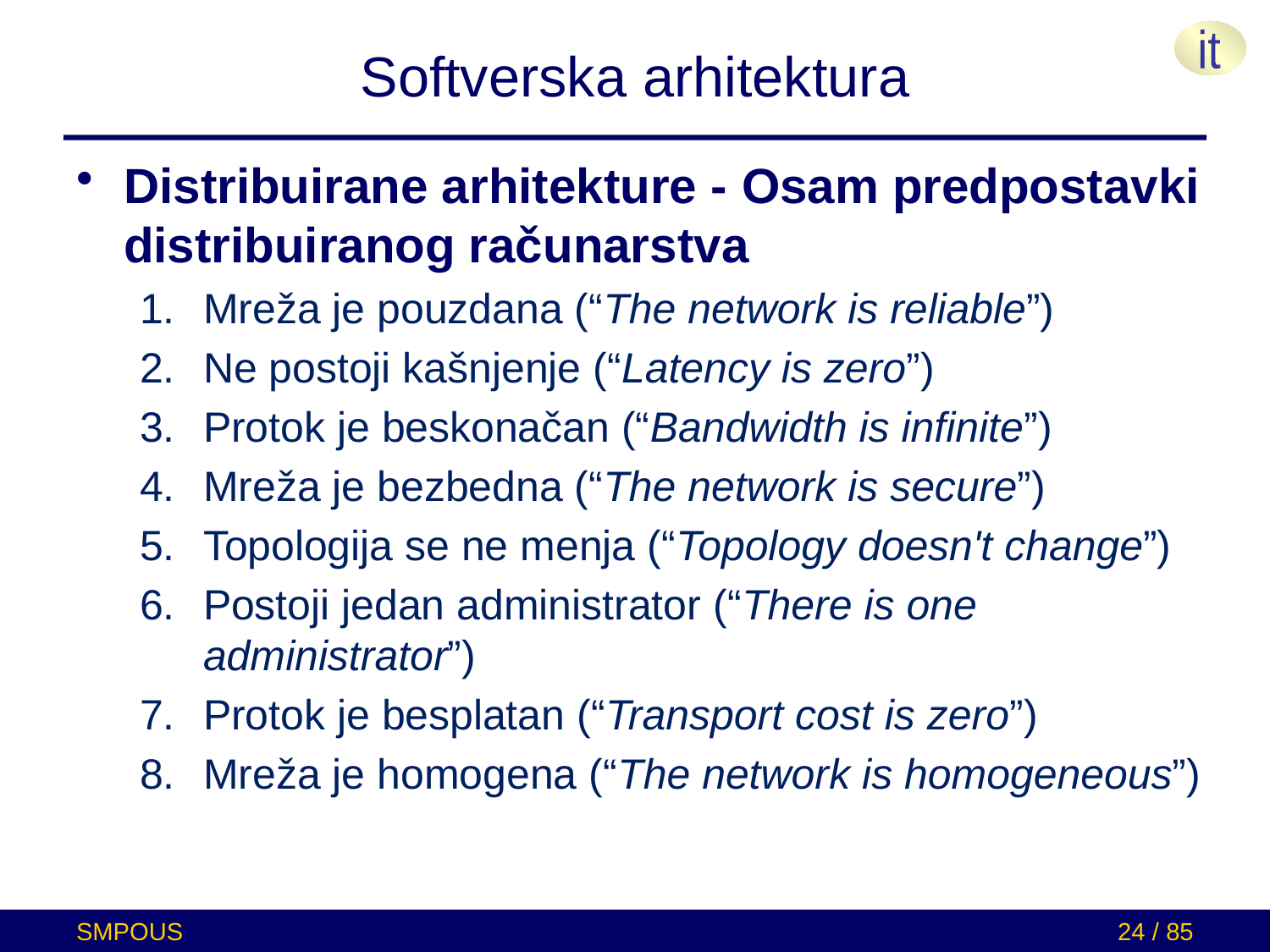

# Softverska arhitektura
Distribuirane arhitekture - Osam predpostavki distribuiranog računarstva
Mreža je pouzdana (“The network is reliable”)
Ne postoji kašnjenje (“Latency is zero”)
Protok je beskonačan (“Bandwidth is infinite”)
Mreža je bezbedna (“The network is secure”)
Topologija se ne menja (“Topology doesn't change”)
Postoji jedan administrator (“There is one administrator”)
Protok je besplatan (“Transport cost is zero”)
Mreža je homogena (“The network is homogeneous”)
SMPOUS
24 / 85